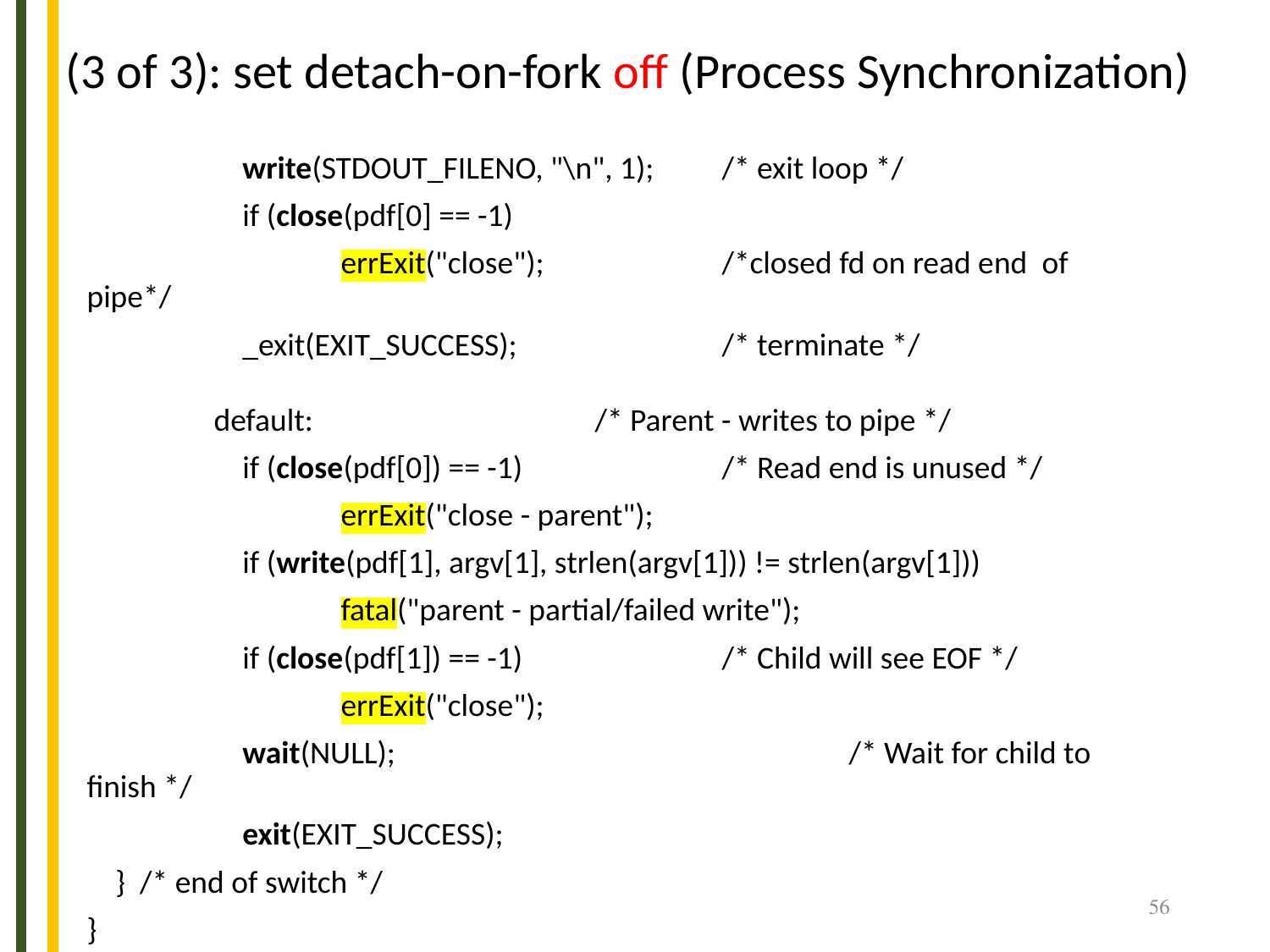

# (3 of 3): set detach-on-fork off (Process Synchronization)
	    write(STDOUT_FILENO, "\n", 1);  	/* exit loop */
	    if (close(pdf[0] == -1)
		errExit("close"); 	 	/*closed fd on read end  of pipe*/
	    _exit(EXIT_SUCCESS);		/* terminate */

	default:			/* Parent - writes to pipe */
	    if (close(pdf[0]) == -1)		/* Read end is unused */
		errExit("close - parent");
	    if (write(pdf[1], argv[1], strlen(argv[1])) != strlen(argv[1]))
		fatal("parent - partial/failed write");
	    if (close(pdf[1]) == -1)		/* Child will see EOF */
		errExit("close");
	    wait(NULL);				/* Wait for child to finish */
	    exit(EXIT_SUCCESS);
    }  /* end of switch */
}
56